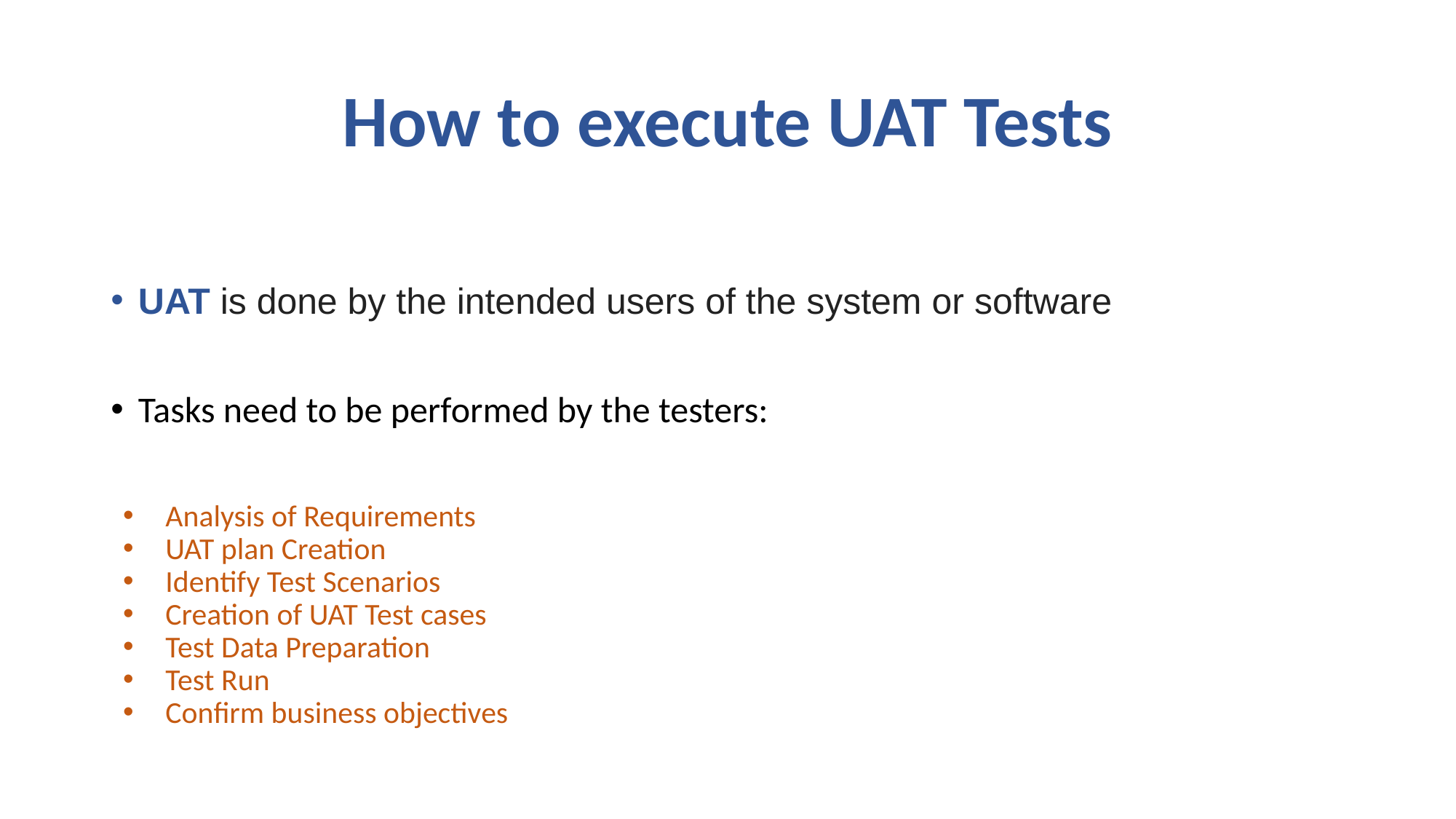

# How to execute UAT Tests

UAT is done by the intended users of the system or software

Tasks need to be performed by the testers:

Analysis of Requirements
UAT plan Creation
Identify Test Scenarios
Creation of UAT Test cases
Test Data Preparation
Test Run
Confirm business objectives